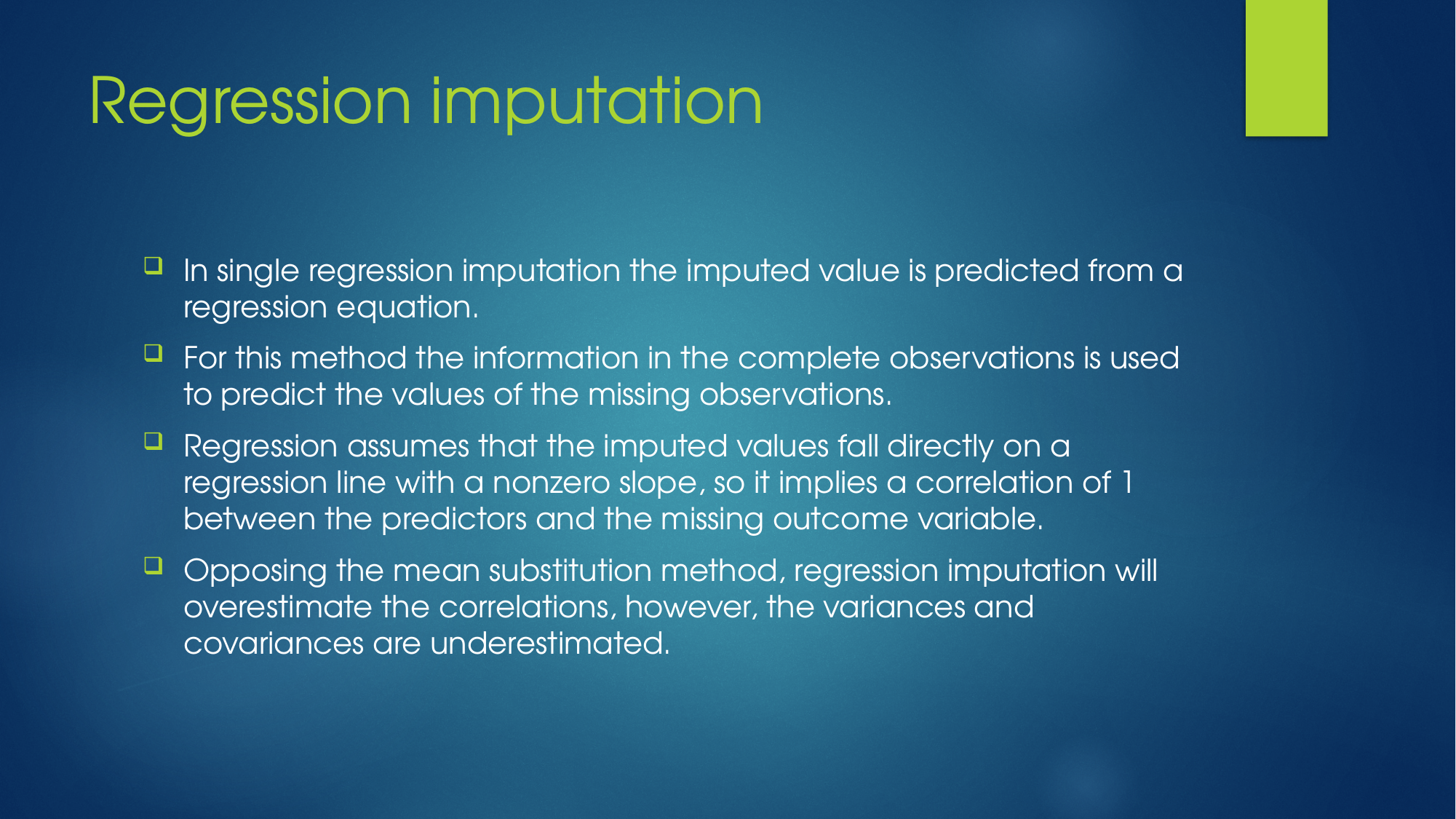

# Regression imputation
In single regression imputation the imputed value is predicted from a regression equation.
For this method the information in the complete observations is used to predict the values of the missing observations.
Regression assumes that the imputed values fall directly on a regression line with a nonzero slope, so it implies a correlation of 1 between the predictors and the missing outcome variable.
Opposing the mean substitution method, regression imputation will overestimate the correlations, however, the variances and covariances are underestimated.